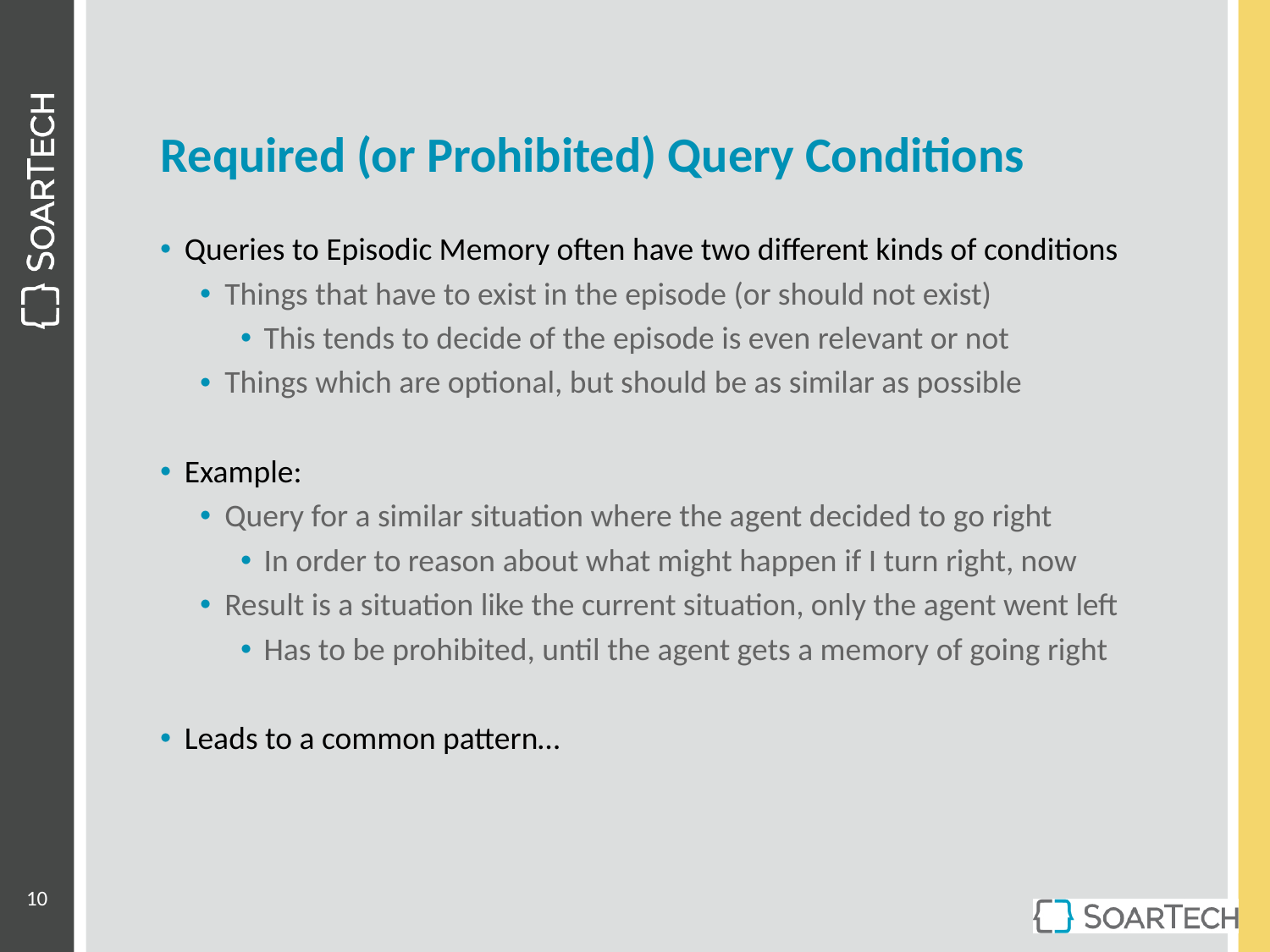

# Required (or Prohibited) Query Conditions
Queries to Episodic Memory often have two different kinds of conditions
Things that have to exist in the episode (or should not exist)
This tends to decide of the episode is even relevant or not
Things which are optional, but should be as similar as possible

Example:
Query for a similar situation where the agent decided to go right
In order to reason about what might happen if I turn right, now
Result is a situation like the current situation, only the agent went left
Has to be prohibited, until the agent gets a memory of going right

Leads to a common pattern…
10